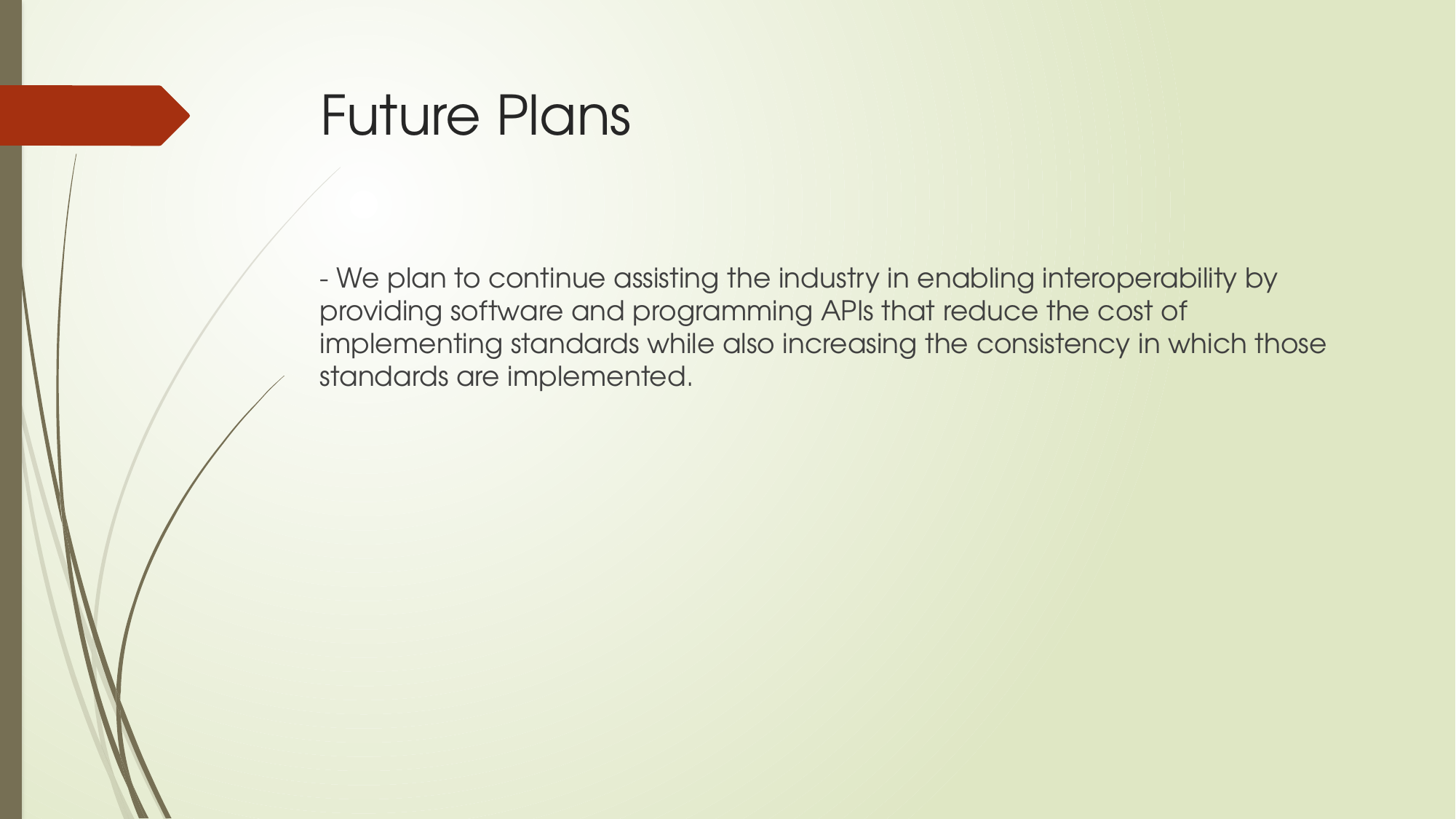

# Future Plans
- We plan to continue assisting the industry in enabling interoperability by providing software and programming APIs that reduce the cost of implementing standards while also increasing the consistency in which those standards are implemented.